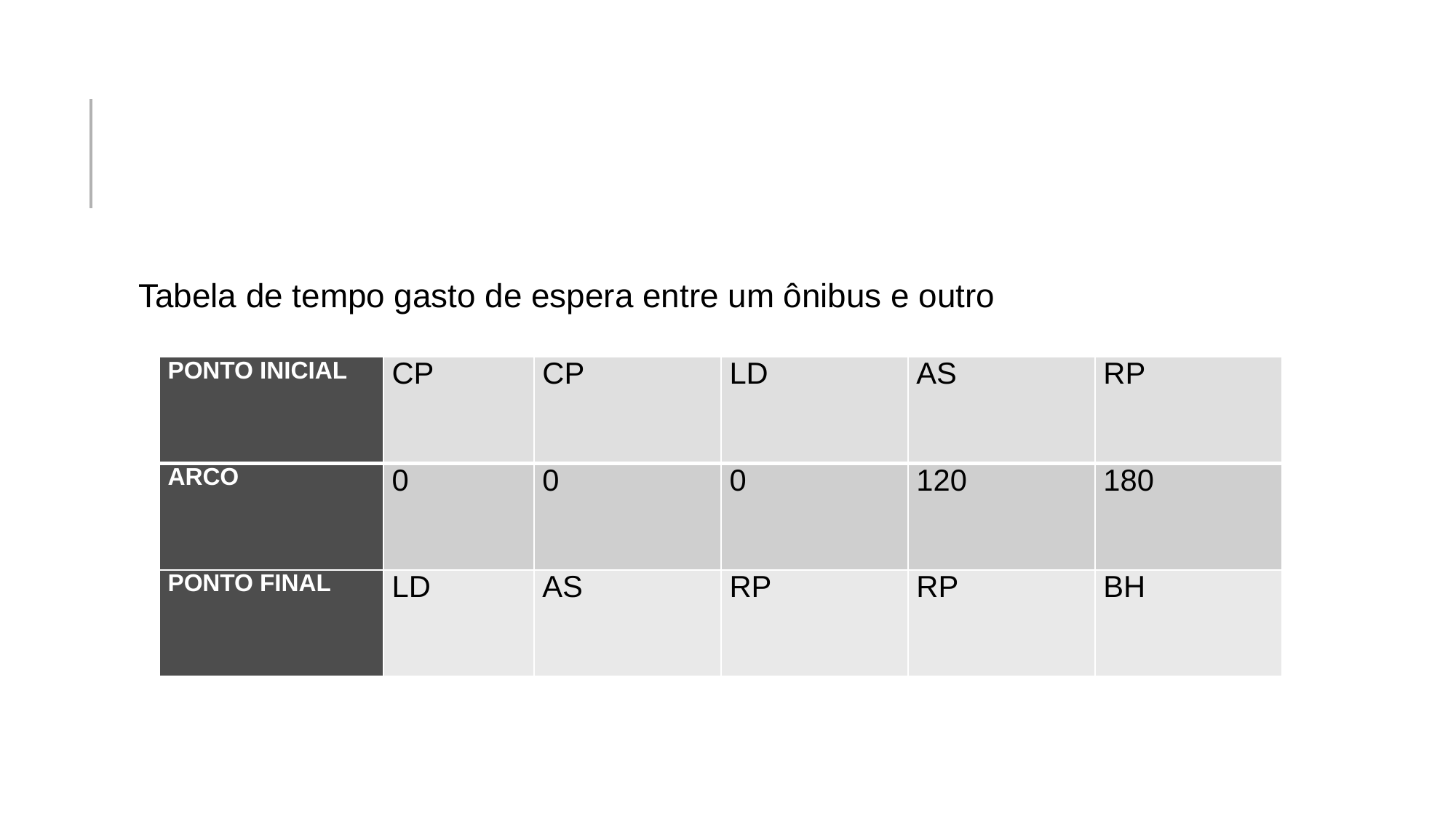

#
Tabela de tempo gasto de espera entre um ônibus e outro
| PONTO INICIAL | CP | CP | LD | AS | RP |
| --- | --- | --- | --- | --- | --- |
| ARCO | 0 | 0 | 0 | 120 | 180 |
| PONTO FINAL | LD | AS | RP | RP | BH |